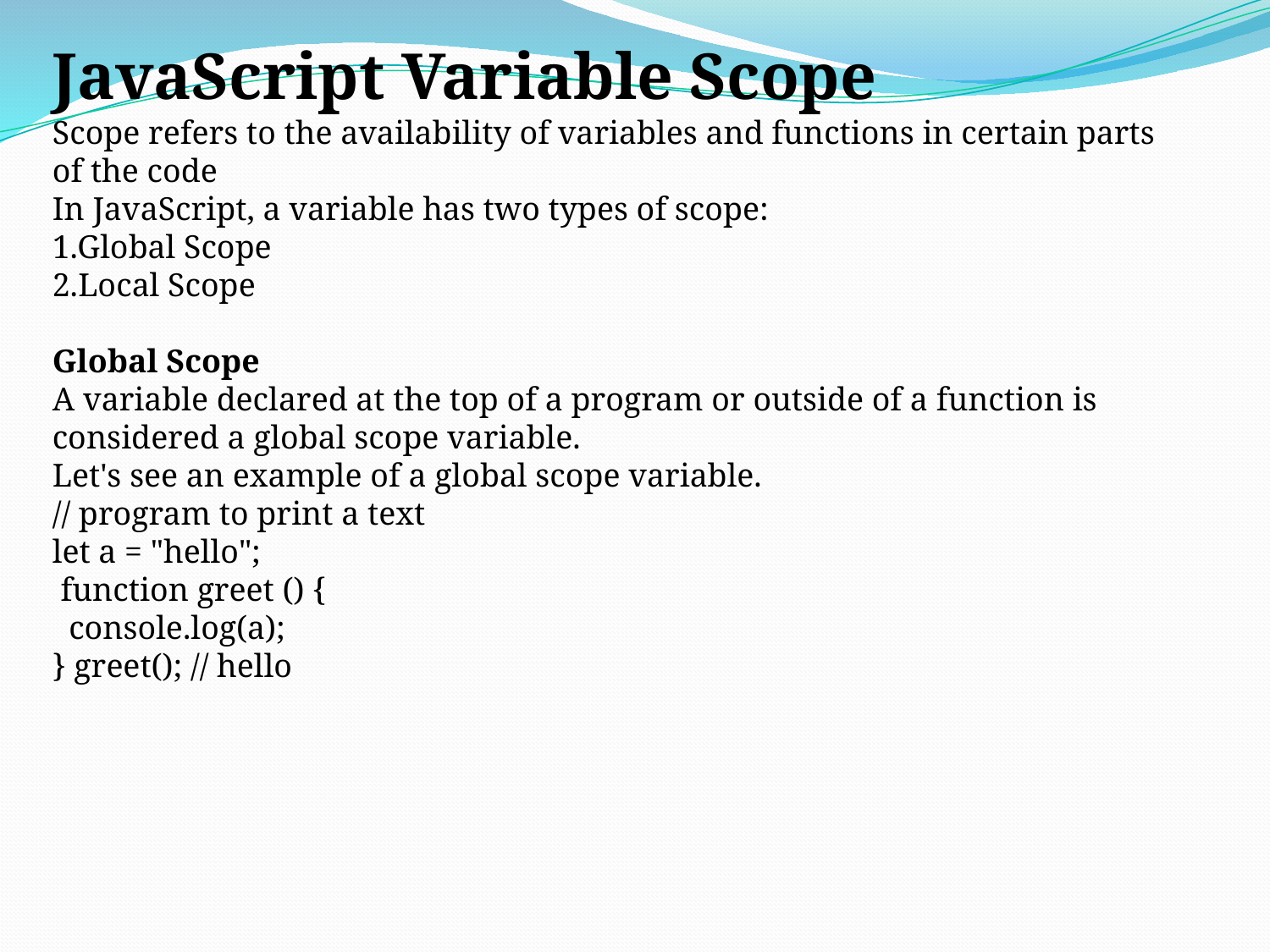

JavaScript Variable Scope
Scope refers to the availability of variables and functions in certain parts of the code
In JavaScript, a variable has two types of scope:
1.Global Scope
2.Local Scope

Global Scope
A variable declared at the top of a program or outside of a function is considered a global scope variable.
Let's see an example of a global scope variable.
// program to print a text
let a = "hello";
 function greet () {
  console.log(a);
} greet(); // hello